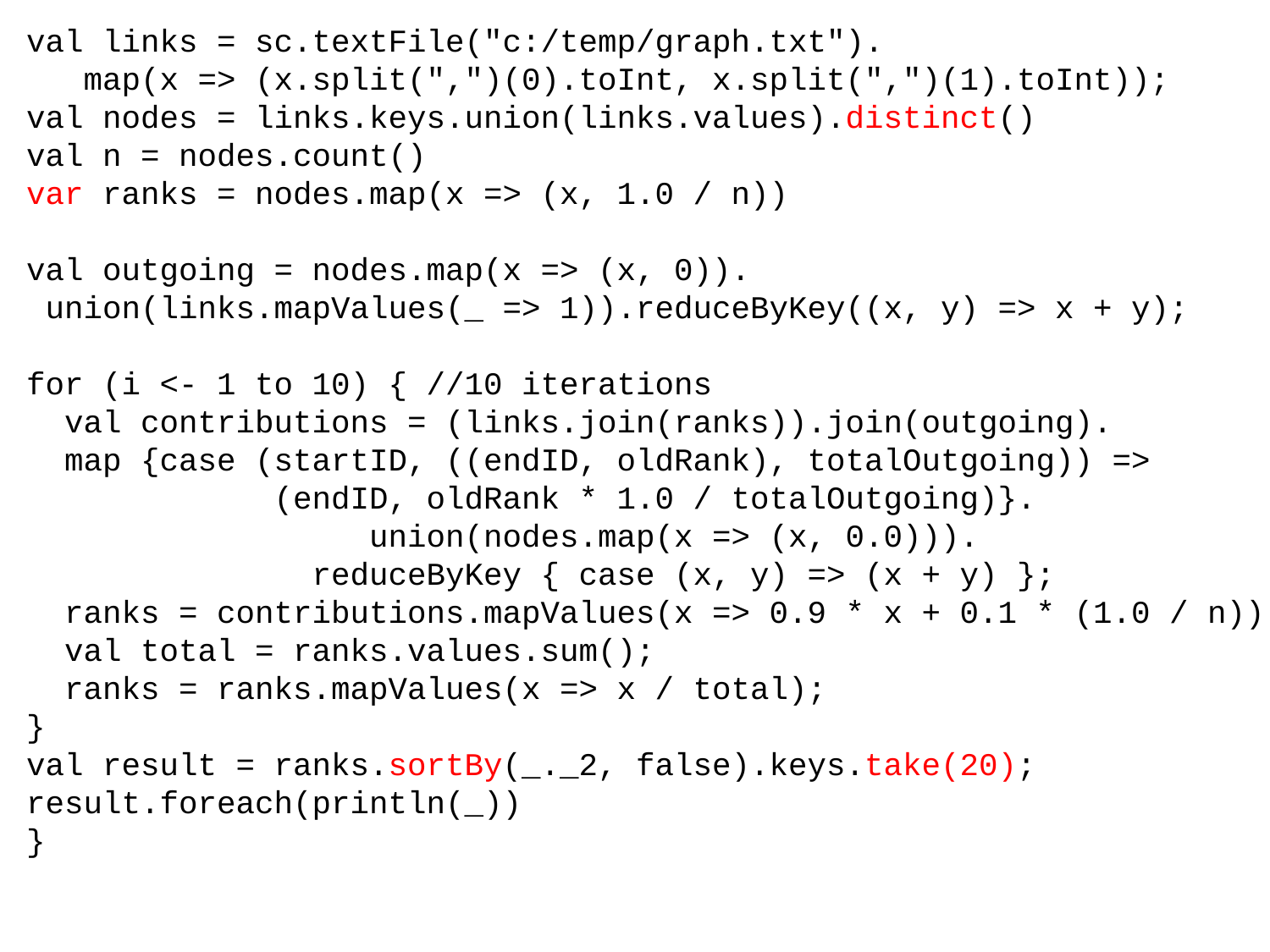

val links = sc.textFile("c:/temp/graph.txt").
   map(x => (x.split(",")(0).toInt, x.split(",")(1).toInt));
val nodes = links.keys.union(links.values).distinct()
val n = nodes.count()
var ranks = nodes.map(x => (x, 1.0 / n))

val outgoing = nodes.map(x => (x, 0)).
 union(links.mapValues(_ => 1)).reduceByKey((x, y) => x + y);

for (i <- 1 to 10) { //10 iterations
  val contributions = (links.join(ranks)).join(outgoing).
  map {case (startID, ((endID, oldRank), totalOutgoing)) =>
             (endID, oldRank * 1.0 / totalOutgoing)}.
                  union(nodes.map(x => (x, 0.0))).
               reduceByKey { case (x, y) => (x + y) };
  ranks = contributions.mapValues(x => 0.9 * x + 0.1 * (1.0 / n))
  val total = ranks.values.sum();
  ranks = ranks.mapValues(x => x / total);
}
val result = ranks.sortBy(_._2, false).keys.take(20);
result.foreach(println(_))
}